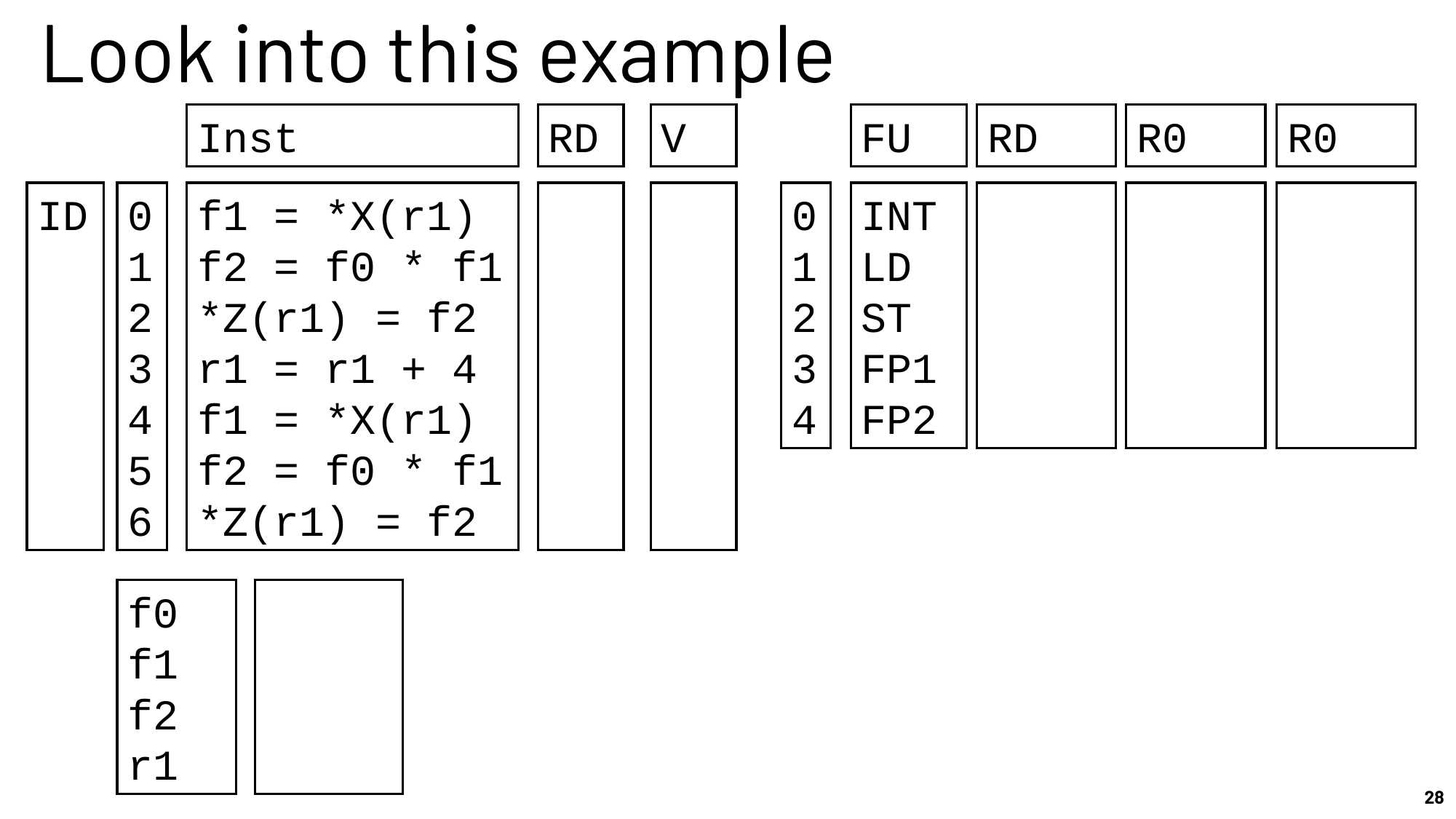

# Look into this example
Inst
RD
V
FU
RD
R0
R0
ID

0
1
2
3
4
5
6

0
1
2
3
4
f1 = *X(r1)
f2 = f0 * f1
*Z(r1) = f2
r1 = r1 + 4
f1 = *X(r1)
f2 = f0 * f1
*Z(r1) = f2
INT
LD
ST
FP1
FP2
f0
f1
f2
r1

28